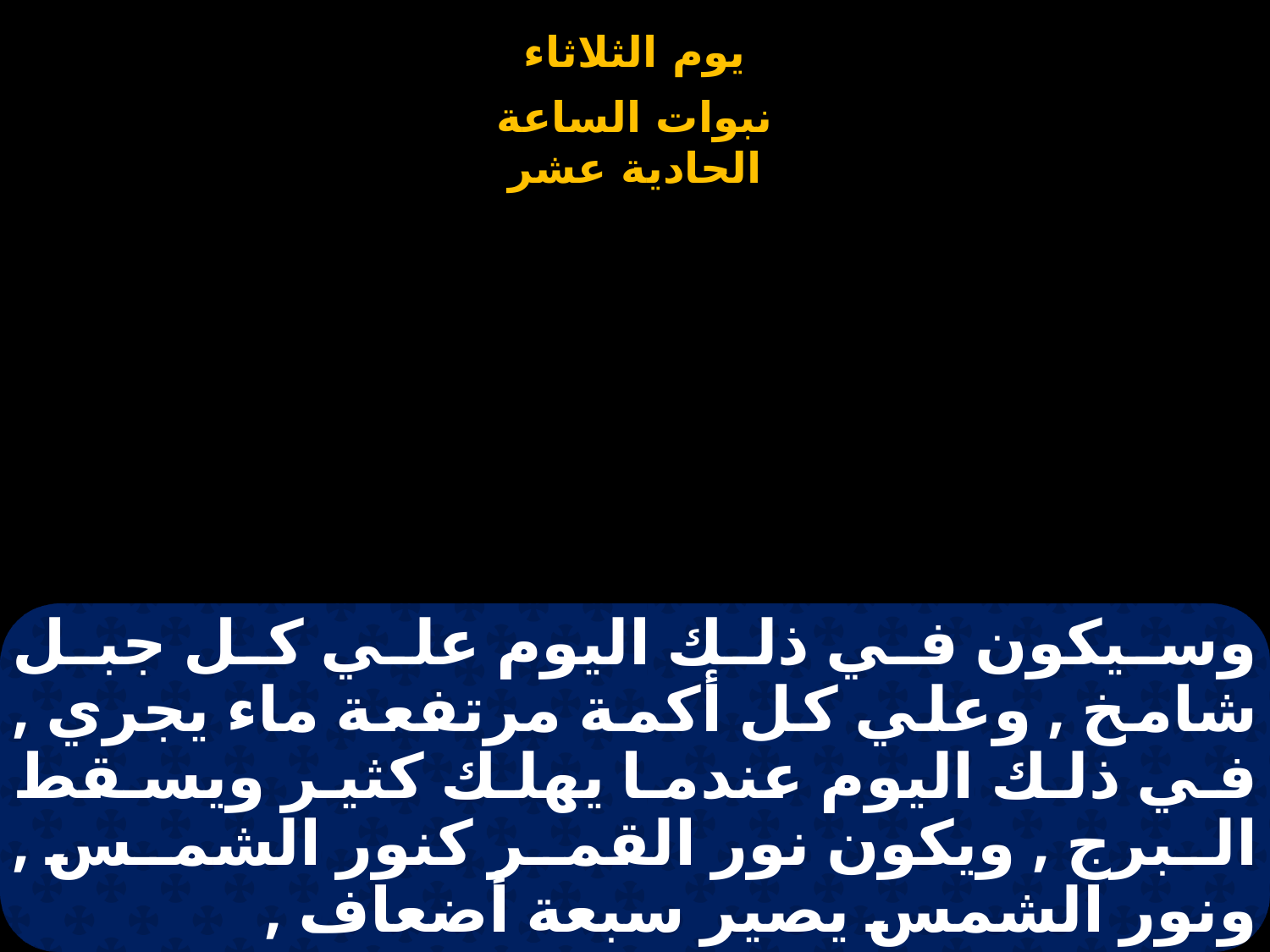

# وسيكون في ذلك اليوم علي كل جبل شامخ , وعلي كل أكمة مرتفعة ماء يجري , في ذلك اليوم عندما يهلك كثير ويسقط البرج , ويكون نور القمر كنور الشمس , ونور الشمس يصير سبعة أضعاف ,